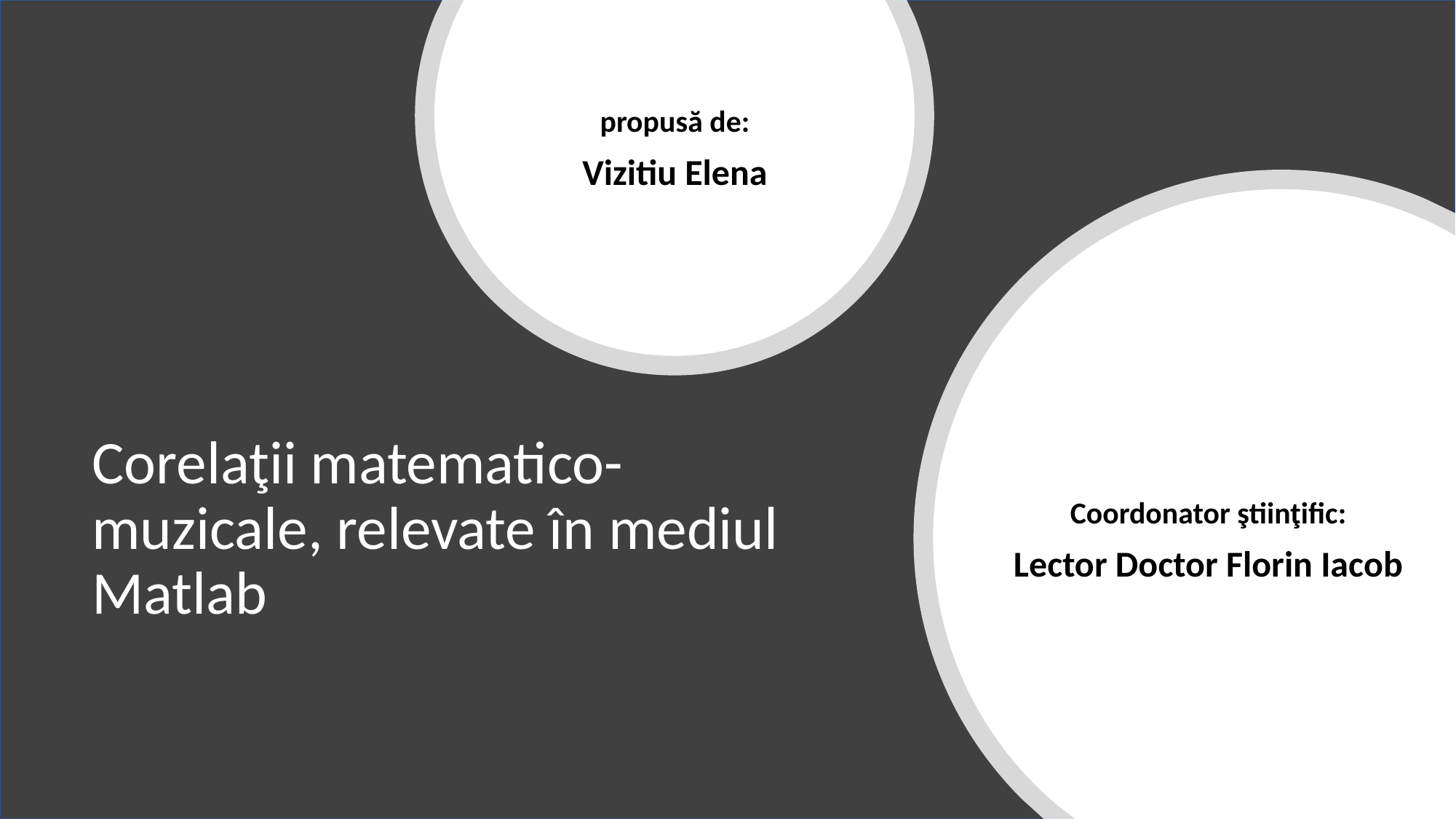

propusă de:
Vizitiu Elena

Coordonator ştiinţific:
Lector Doctor Florin Iacob
# Corelaţii matematico-muzicale, relevate în mediul Matlab